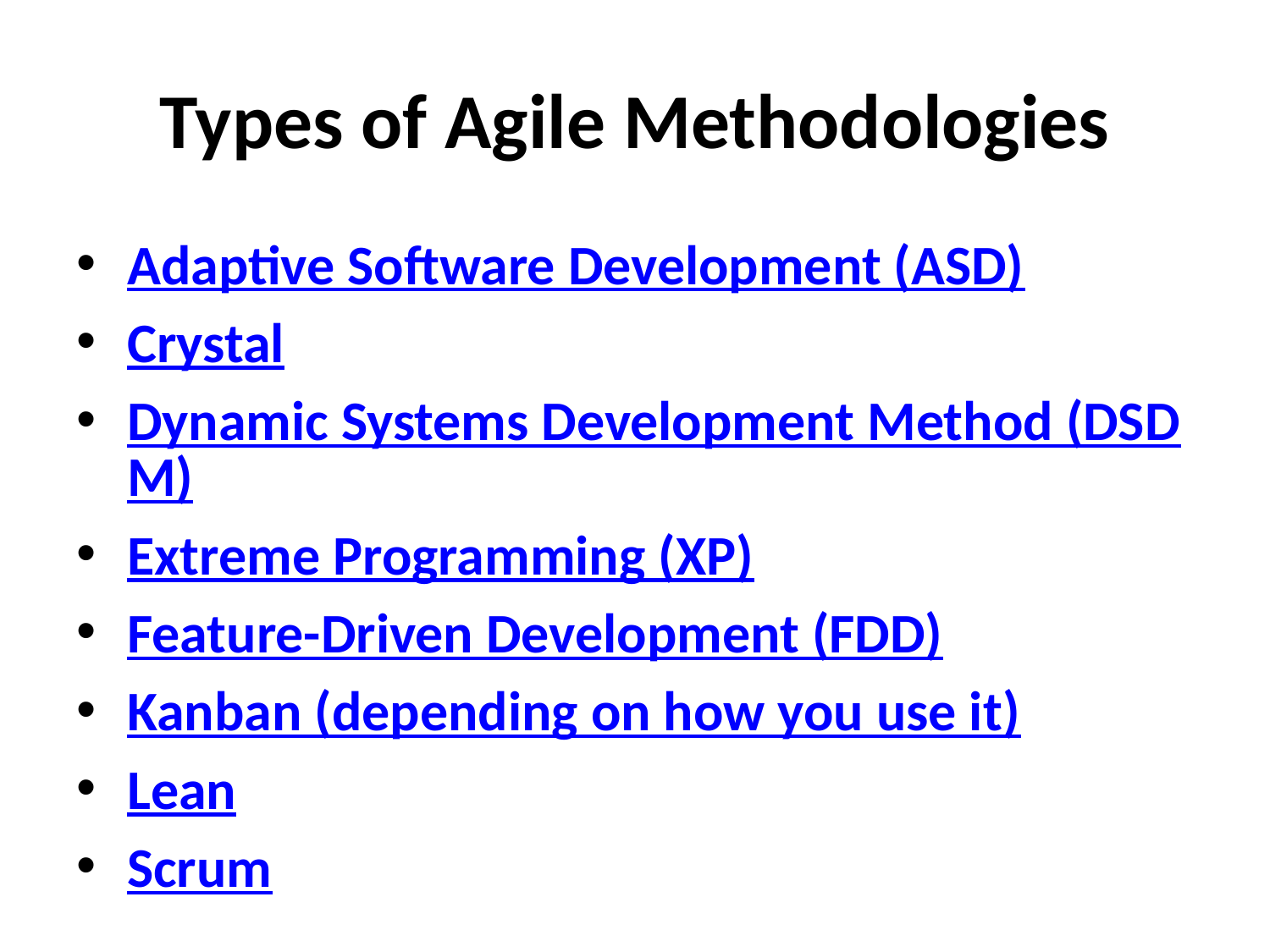

# Types of Agile Methodologies
Adaptive Software Development (ASD)
Crystal
Dynamic Systems Development Method (DSDM)
Extreme Programming (XP)
Feature-Driven Development (FDD)
Kanban (depending on how you use it)
Lean
Scrum